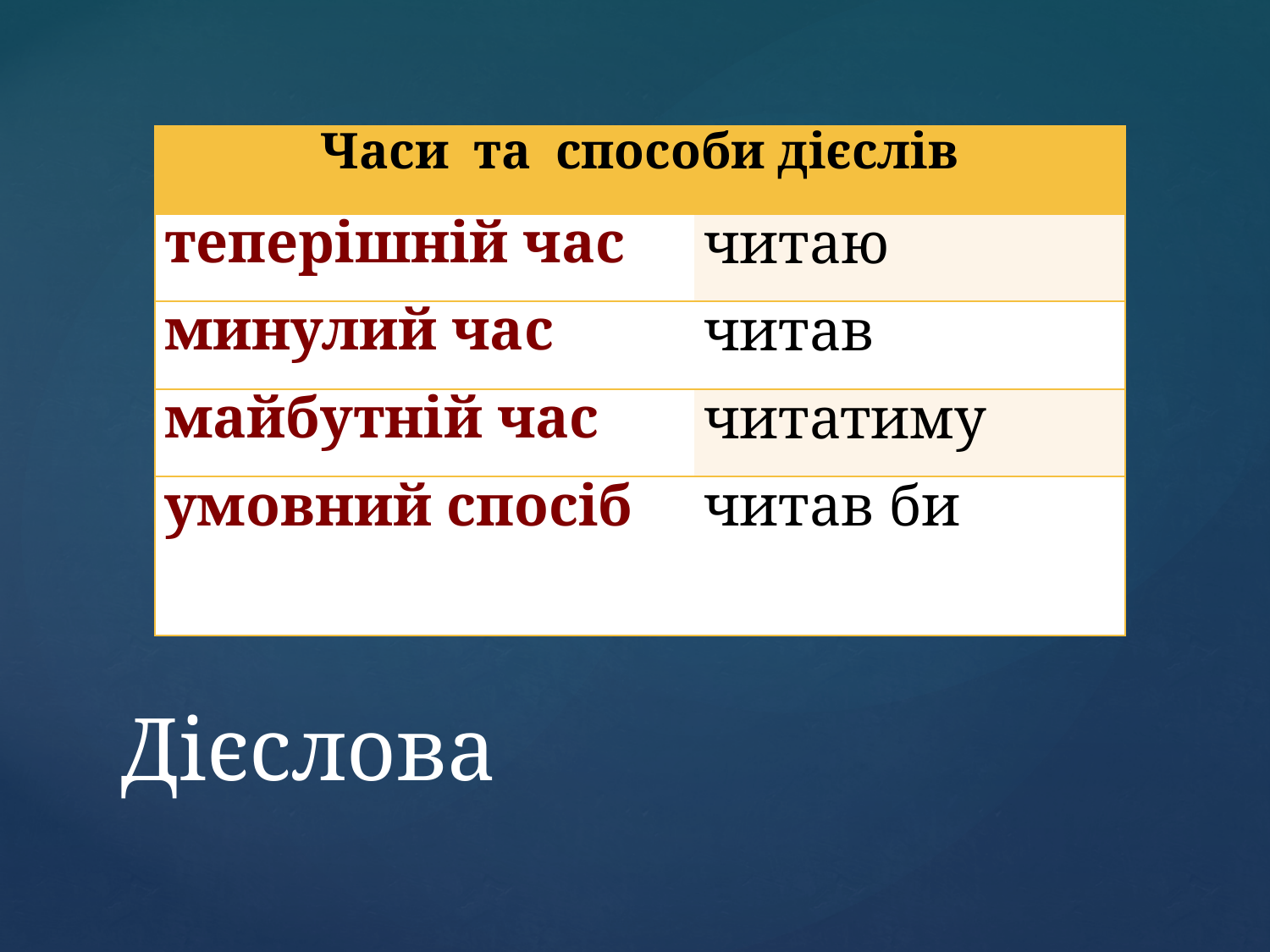

| Часи та способи дієслів |  |
| --- | --- |
| теперішній час | читаю |
| минулий час | читав |
| майбутній час | читатиму |
| умовний спосіб | читав би |
# Дієслова